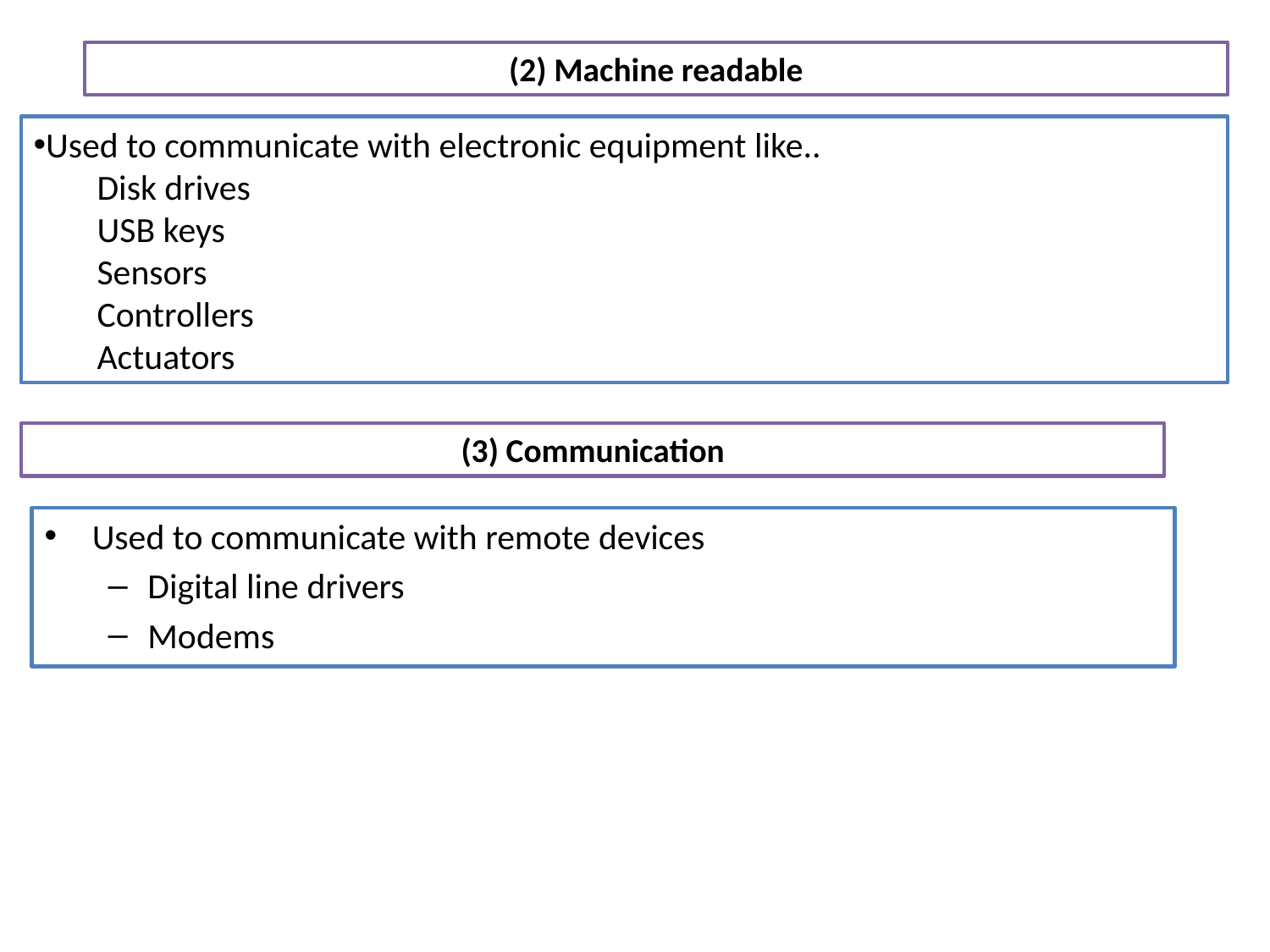

(2) Machine readable
Used to communicate with electronic equipment like..
Disk drives
USB keys
Sensors
Controllers
Actuators
# (3) Communication
Used to communicate with remote devices
Digital line drivers
Modems